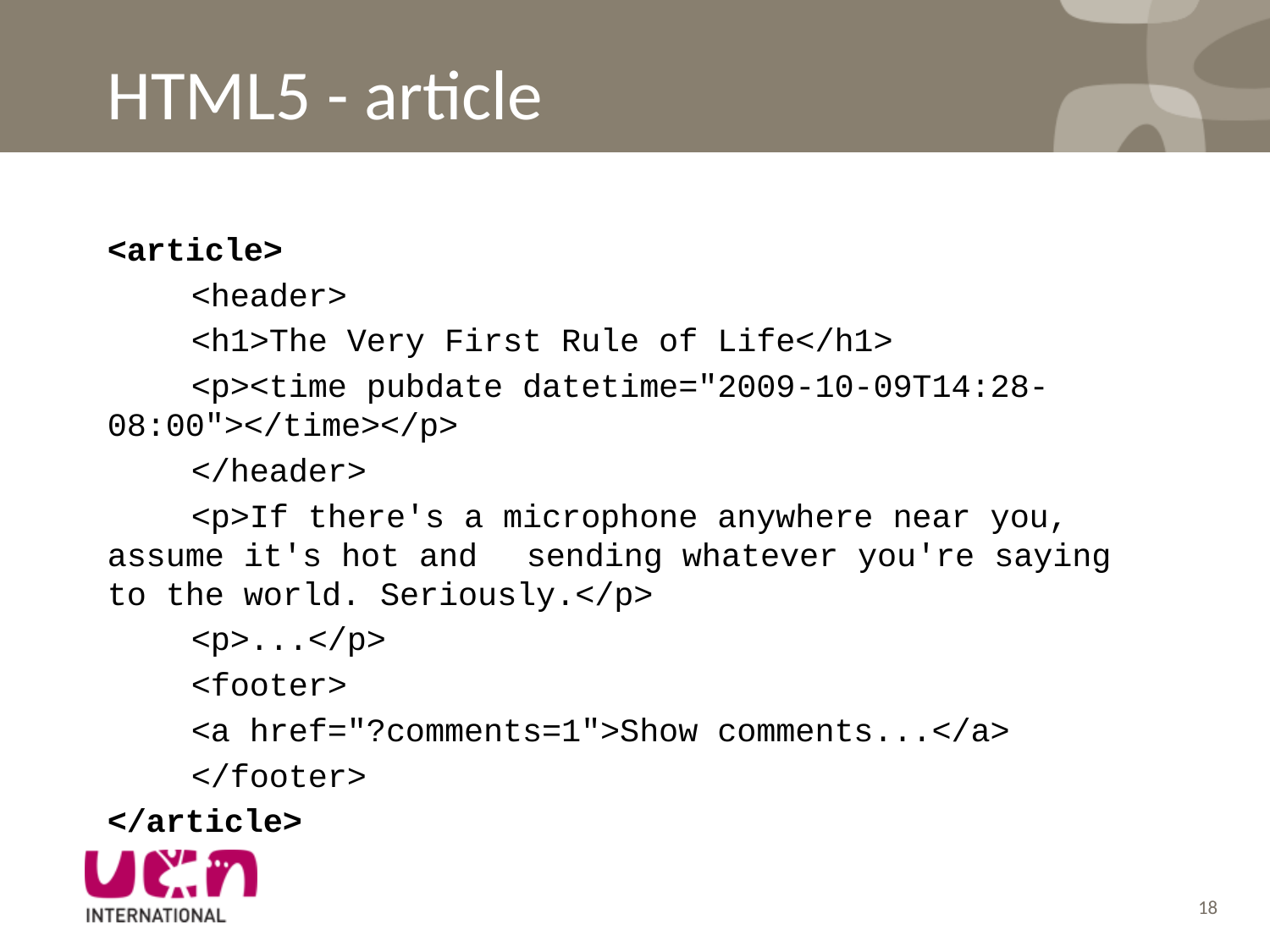

# HTML5 - article
<article>
	<header>
		<h1>The Very First Rule of Life</h1>
		<p><time pubdate datetime="2009-10-09T14:28-08:00"></time></p>
	</header>
		<p>If there's a microphone anywhere near you, assume it's hot and	sending whatever you're saying to the world. Seriously.</p>
		<p>...</p>
	<footer>
		<a href="?comments=1">Show comments...</a>
	</footer>
</article>

18